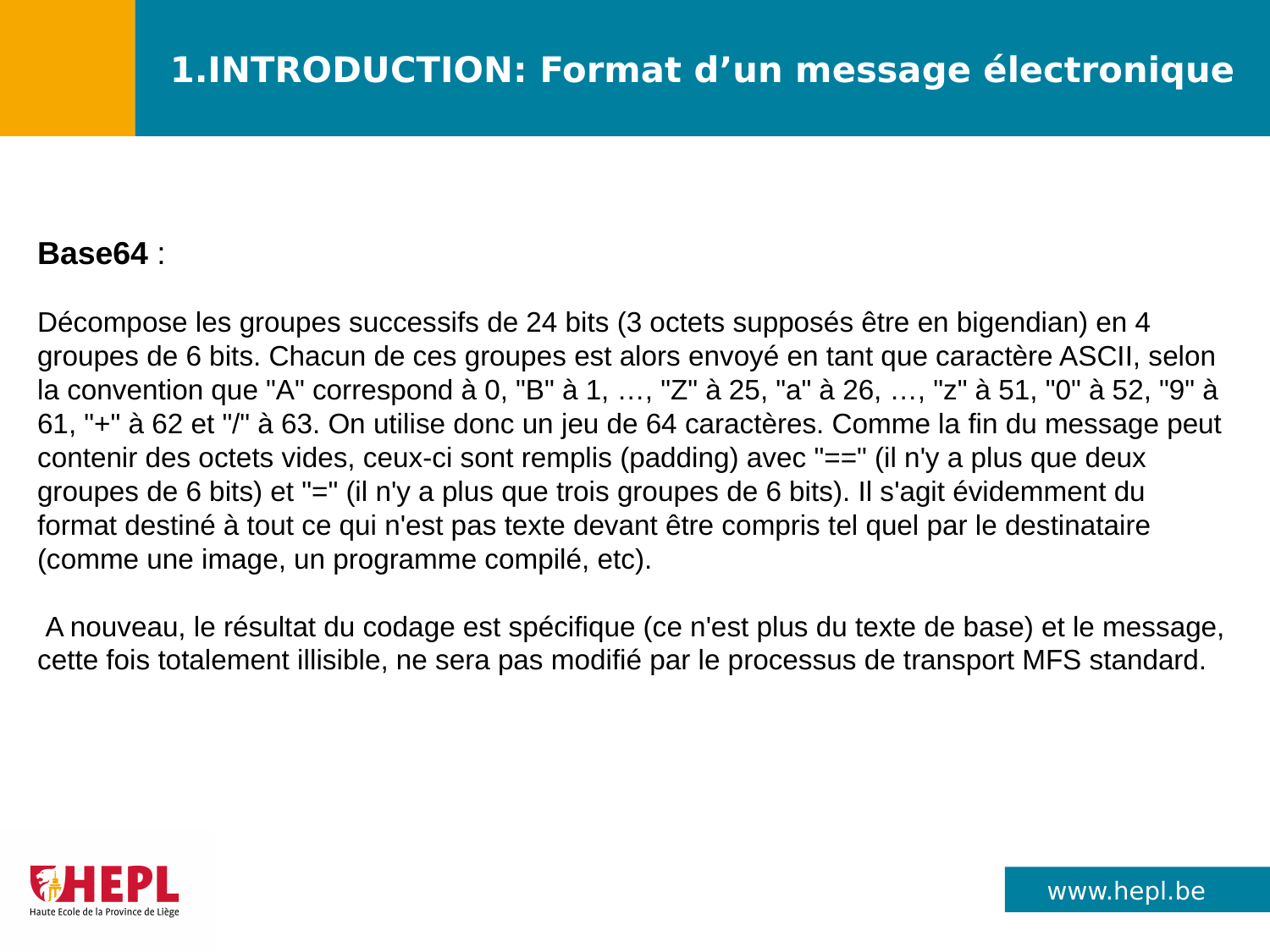

# 1.INTRODUCTION: Format d’un message électronique
Base64 :

Décompose les groupes successifs de 24 bits (3 octets supposés être en bigendian) en 4 groupes de 6 bits. Chacun de ces groupes est alors envoyé en tant que caractère ASCII, selon la convention que "A" correspond à 0, "B" à 1, …, "Z" à 25, "a" à 26, …, "z" à 51, "0" à 52, "9" à 61, "+" à 62 et "/" à 63. On utilise donc un jeu de 64 caractères. Comme la fin du message peut contenir des octets vides, ceux-ci sont remplis (padding) avec "==" (il n'y a plus que deux groupes de 6 bits) et "=" (il n'y a plus que trois groupes de 6 bits). Il s'agit évidemment du format destiné à tout ce qui n'est pas texte devant être compris tel quel par le destinataire (comme une image, un programme compilé, etc).

 A nouveau, le résultat du codage est spécifique (ce n'est plus du texte de base) et le message, cette fois totalement illisible, ne sera pas modifié par le processus de transport MFS standard.